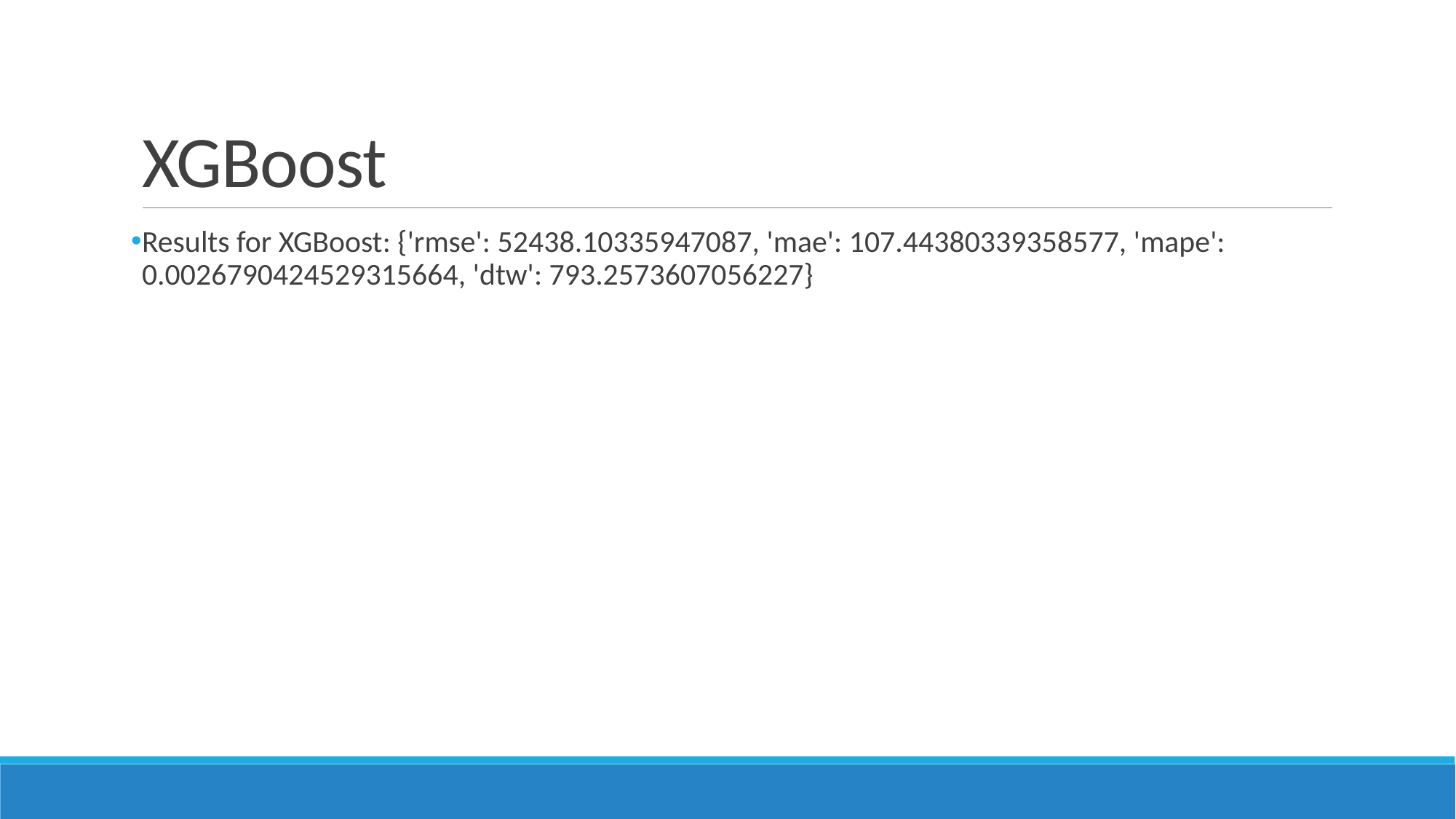

# XGBoost
Results for XGBoost: {'rmse': 52438.10335947087, 'mae': 107.44380339358577, 'mape': 0.0026790424529315664, 'dtw': 793.2573607056227}